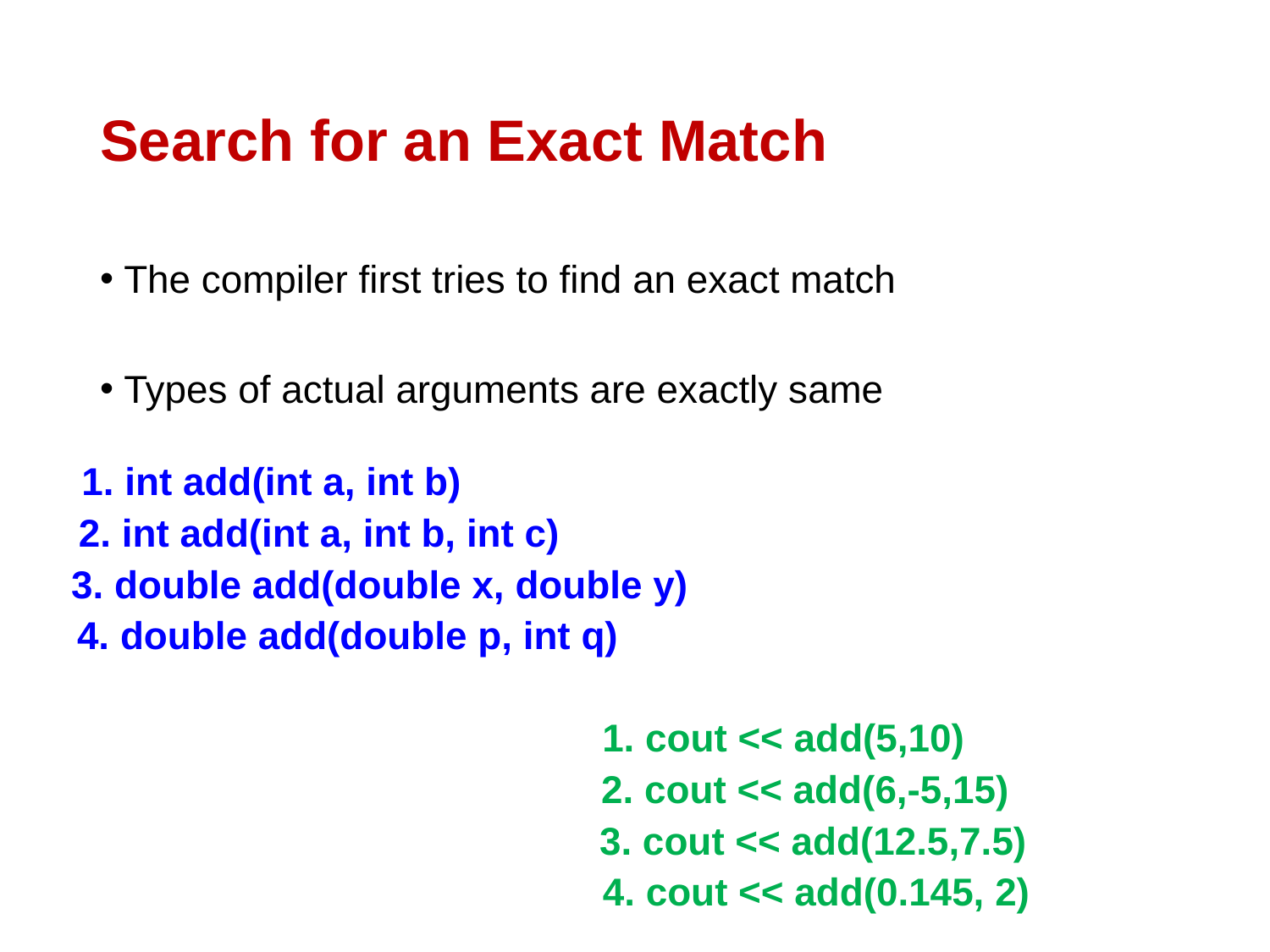

# Search for an Exact Match
The compiler first tries to find an exact match

Types of actual arguments are exactly same
1. int add(int a, int b)
2. int add(int a, int b, int c)
3. double add(double x, double y)
4. double add(double p, int q)
1. cout << add(5,10)
2. cout << add(6,-5,15)
3. cout << add(12.5,7.5)
4. cout << add(0.145, 2)